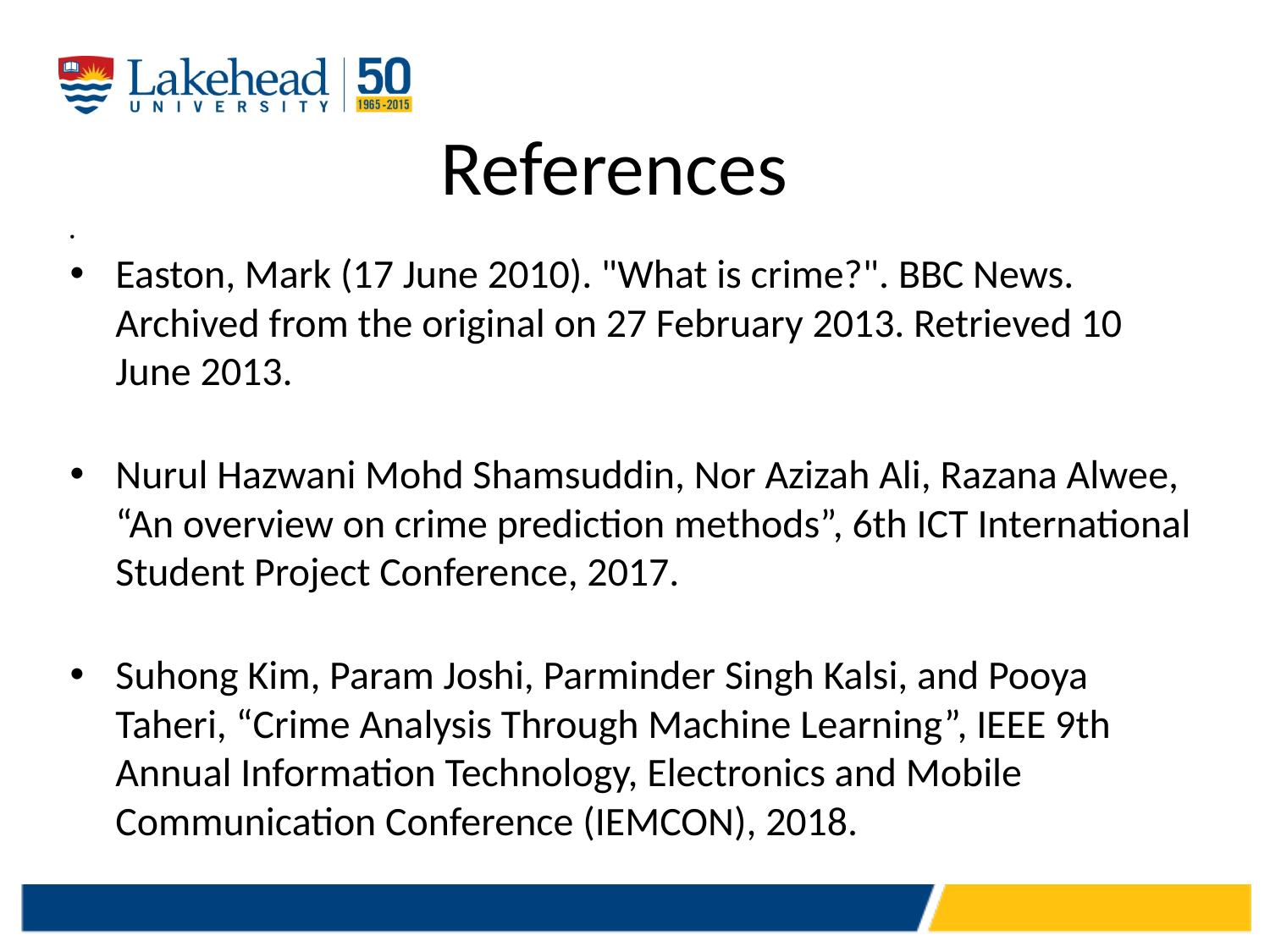

# References

Easton, Mark (17 June 2010). "What is crime?". BBC News. Archived from the original on 27 February 2013. Retrieved 10 June 2013.

Nurul Hazwani Mohd Shamsuddin, Nor Azizah Ali, Razana Alwee, “An overview on crime prediction methods”, 6th ICT International Student Project Conference, 2017.

Suhong Kim, Param Joshi, Parminder Singh Kalsi, and Pooya Taheri, “Crime Analysis Through Machine Learning”, IEEE 9th Annual Information Technology, Electronics and Mobile Communication Conference (IEMCON), 2018.